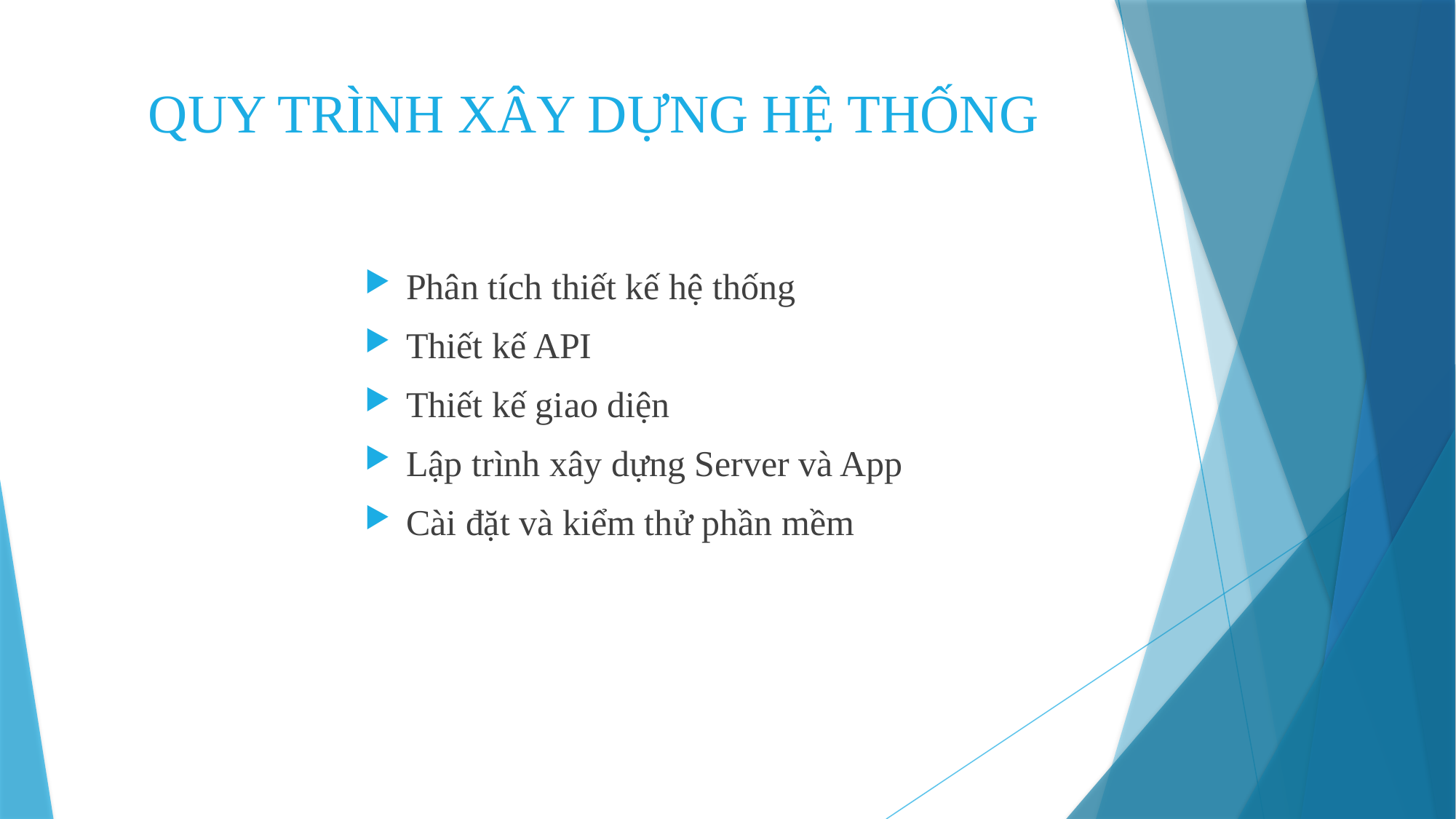

# QUY TRÌNH XÂY DỰNG HỆ THỐNG
Phân tích thiết kế hệ thống
Thiết kế API
Thiết kế giao diện
Lập trình xây dựng Server và App
Cài đặt và kiểm thử phần mềm